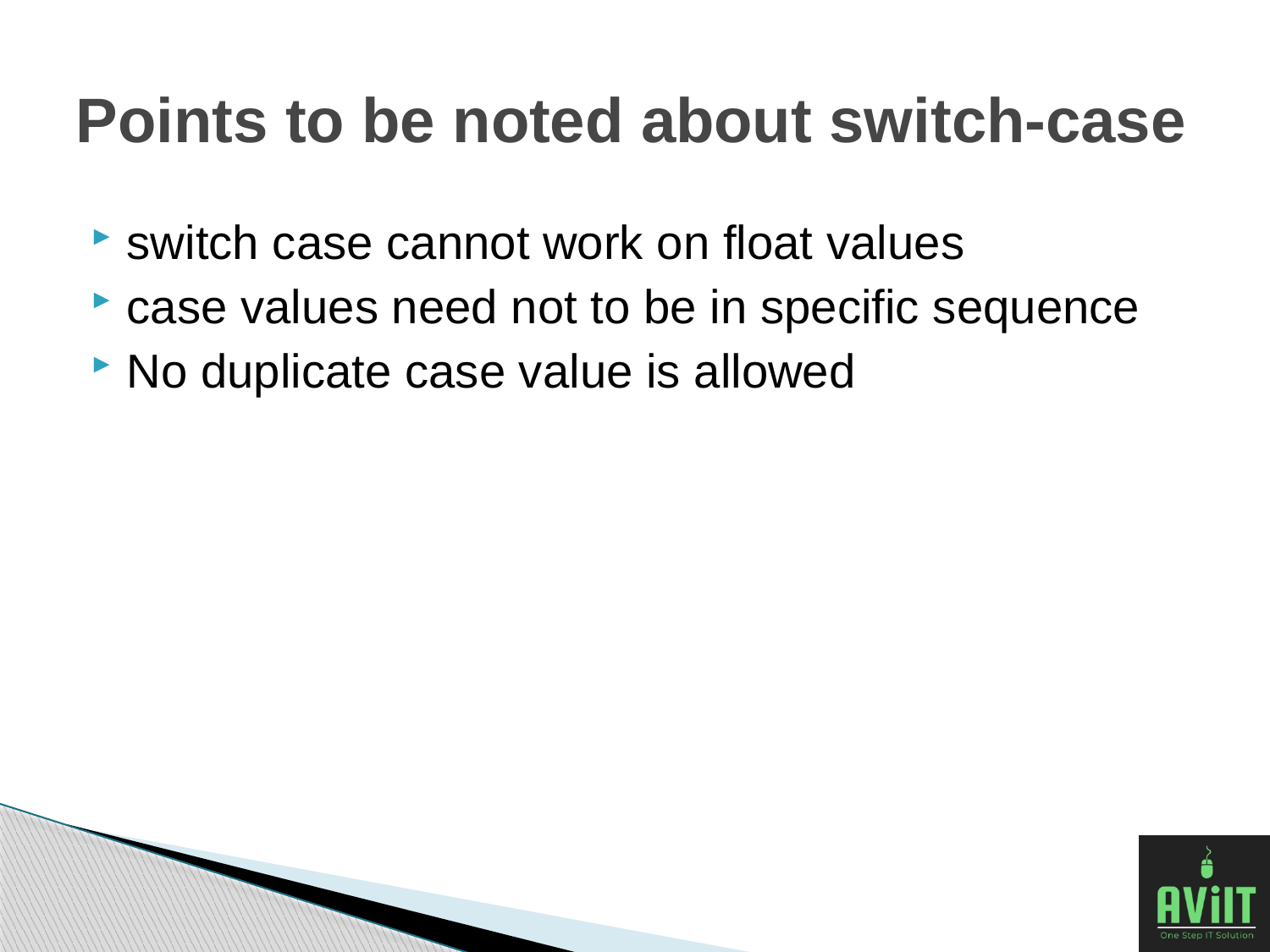

# Points to be noted about switch-case
switch case cannot work on float values
case values need not to be in specific sequence
No duplicate case value is allowed